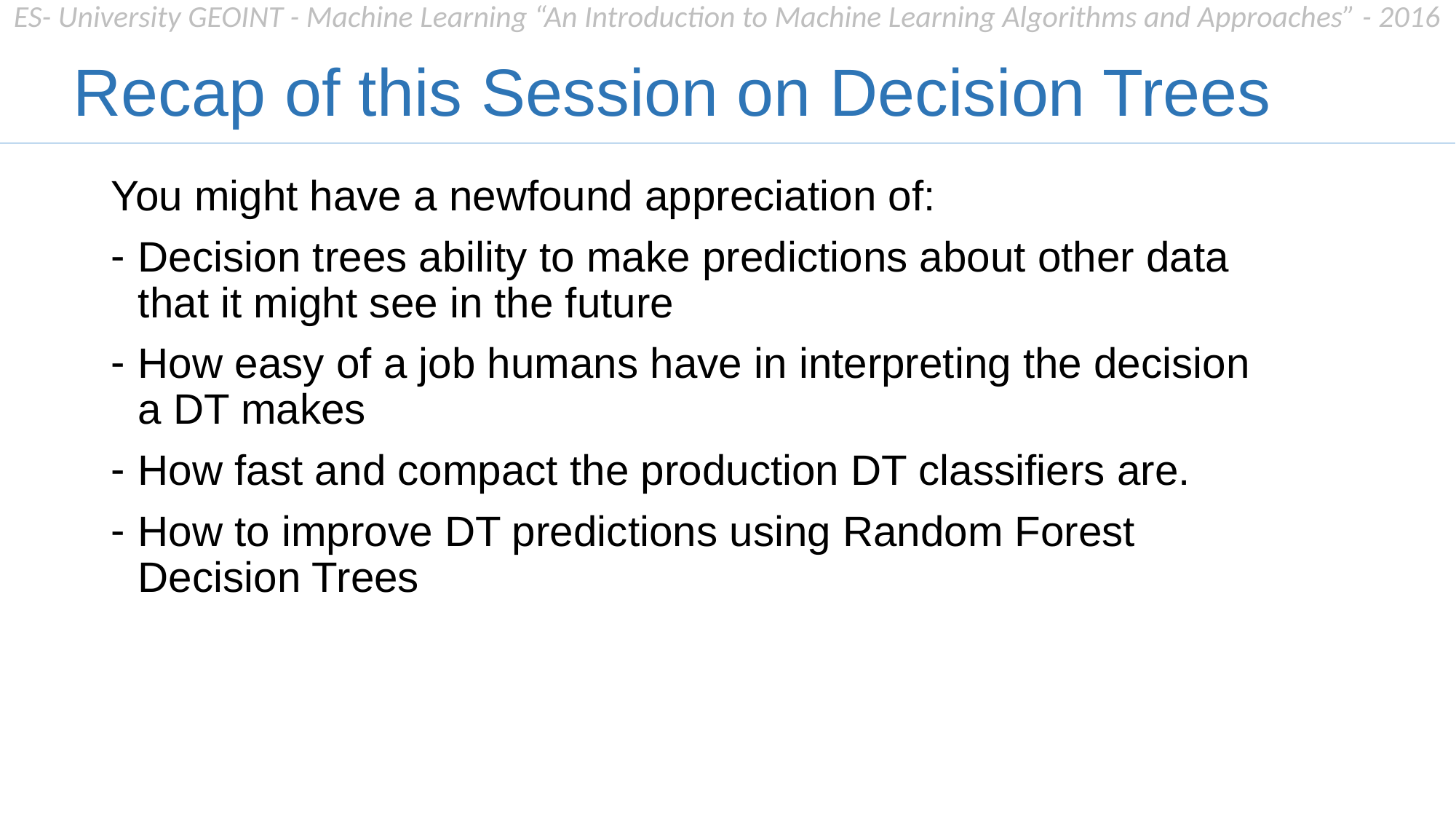

Recap of this Session on Decision Trees
You might have a newfound appreciation of:
Decision trees ability to make predictions about other data that it might see in the future
How easy of a job humans have in interpreting the decision a DT makes
How fast and compact the production DT classifiers are.
How to improve DT predictions using Random Forest Decision Trees